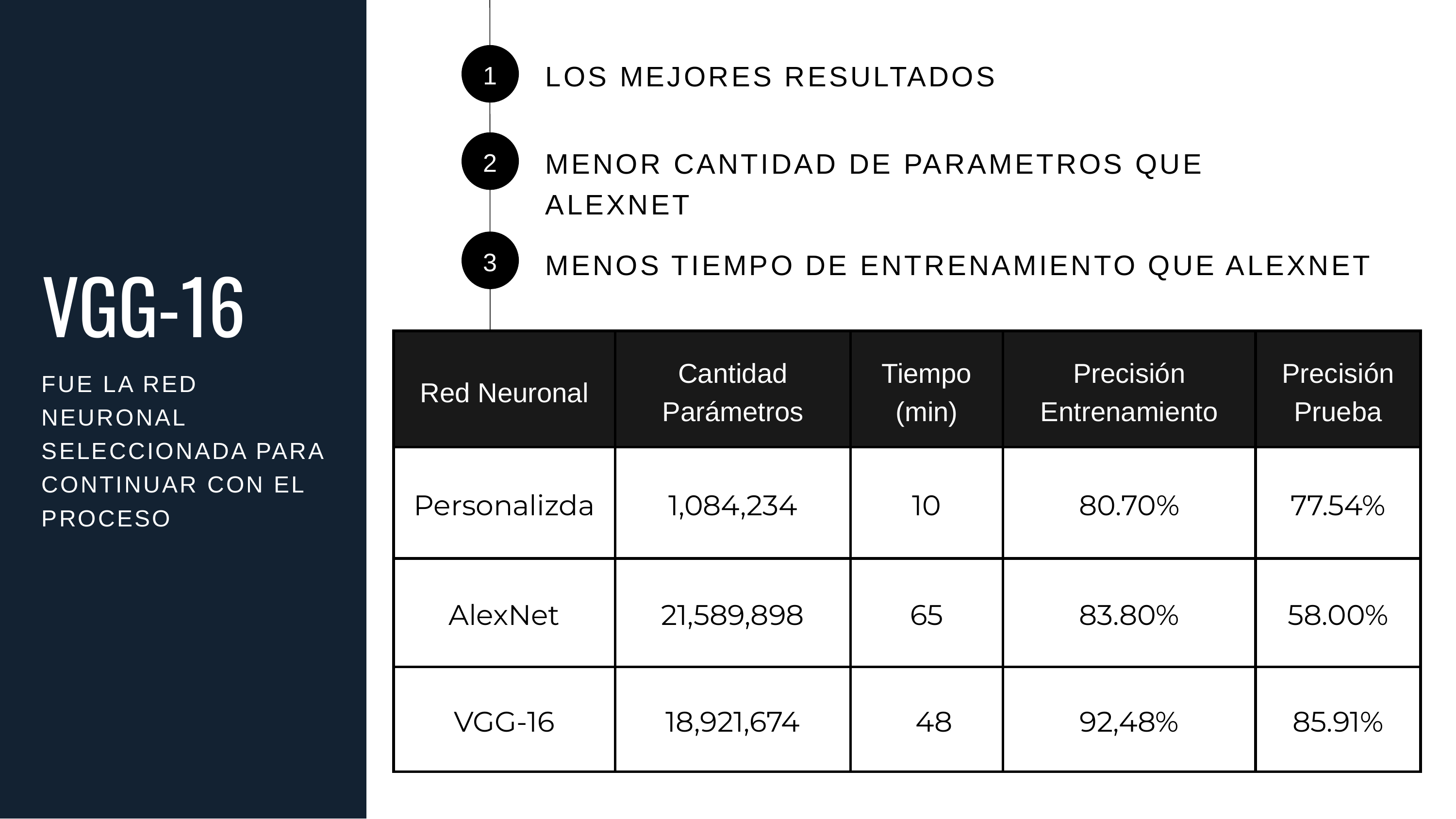

1
LOS MEJORES RESULTADOS

2
MENOR CANTIDAD DE PARAMETROS QUE ALEXNET

3
MENOS TIEMPO DE ENTRENAMIENTO QUE ALEXNET
VGG-16
FUE LA RED NEURONAL SELECCIONADA PARA CONTINUAR CON EL PROCESO
| Red Neuronal | Cantidad Parámetros | Tiempo (min) | Precisión Entrenamiento | Precisión Prueba |
| --- | --- | --- | --- | --- |
| Personalizda | 1,084,234 | 10 | 80.70% | 77.54% |
| AlexNet | 21,589,898 | 65 | 83.80% | 58.00% |
| VGG-16 | 18,921,674 | 48 | 92,48% | 85.91% |